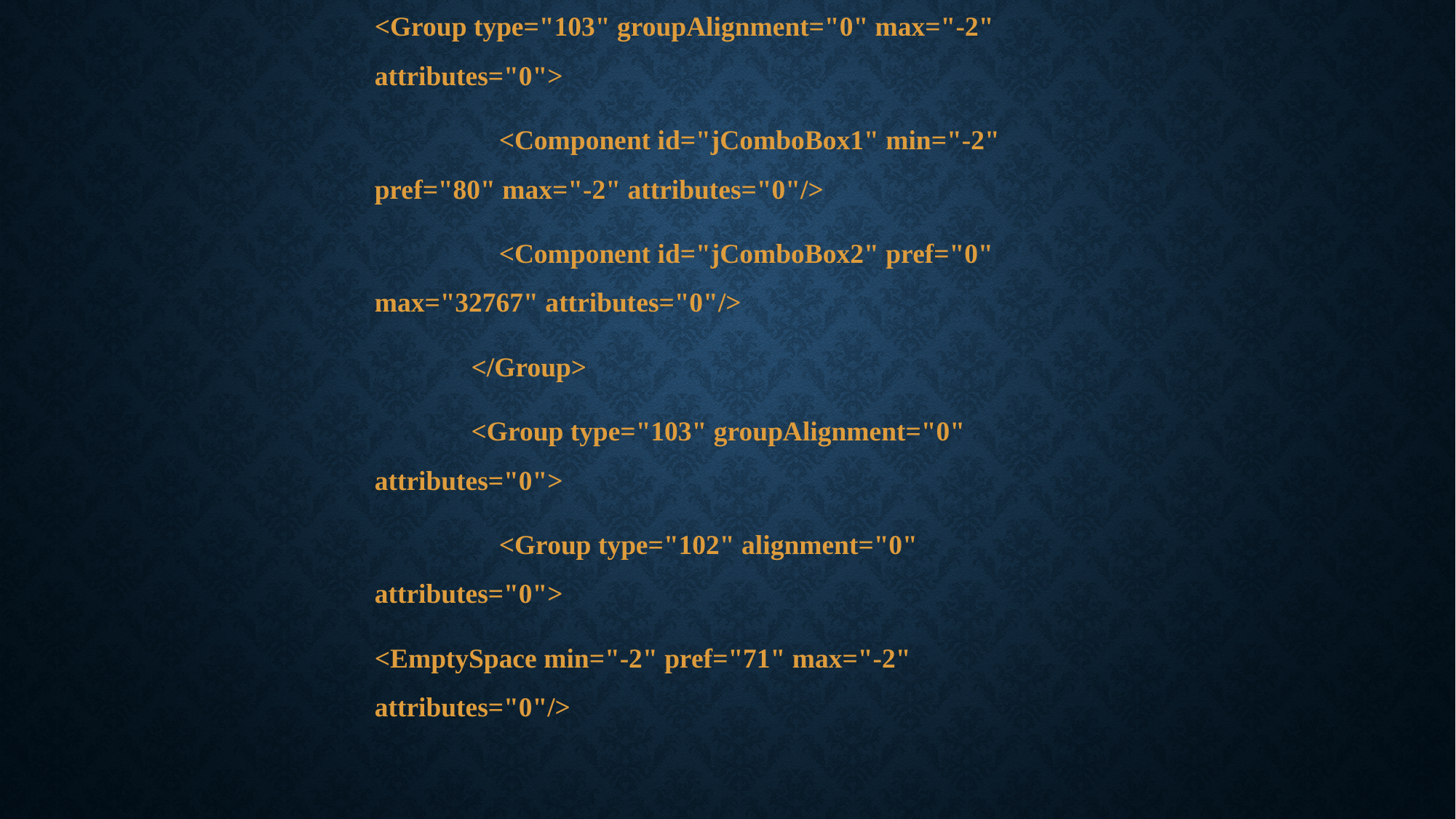

<Group type="103" groupAlignment="0" max="-2" attributes="0">
                  <Component id="jComboBox1" min="-2" pref="80" max="-2" attributes="0"/>
                  <Component id="jComboBox2" pref="0" max="32767" attributes="0"/>
              </Group>
              <Group type="103" groupAlignment="0" attributes="0">
                  <Group type="102" alignment="0" attributes="0">
<EmptySpace min="-2" pref="71" max="-2" attributes="0"/>